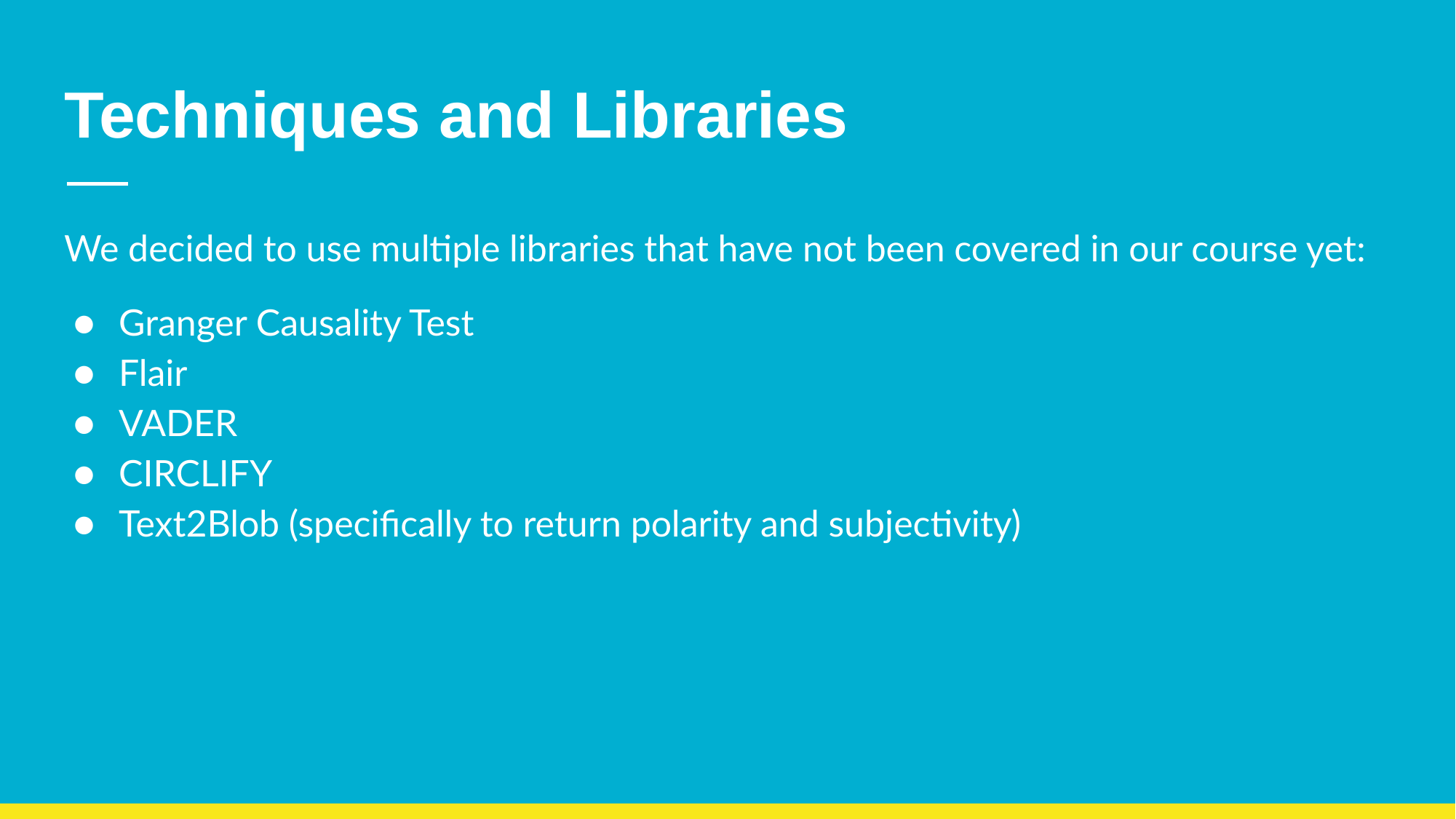

# Techniques and Libraries

We decided to use multiple libraries that have not been covered in our course yet:
Granger Causality Test
Flair
VADER
CIRCLIFY
Text2Blob (specifically to return polarity and subjectivity)